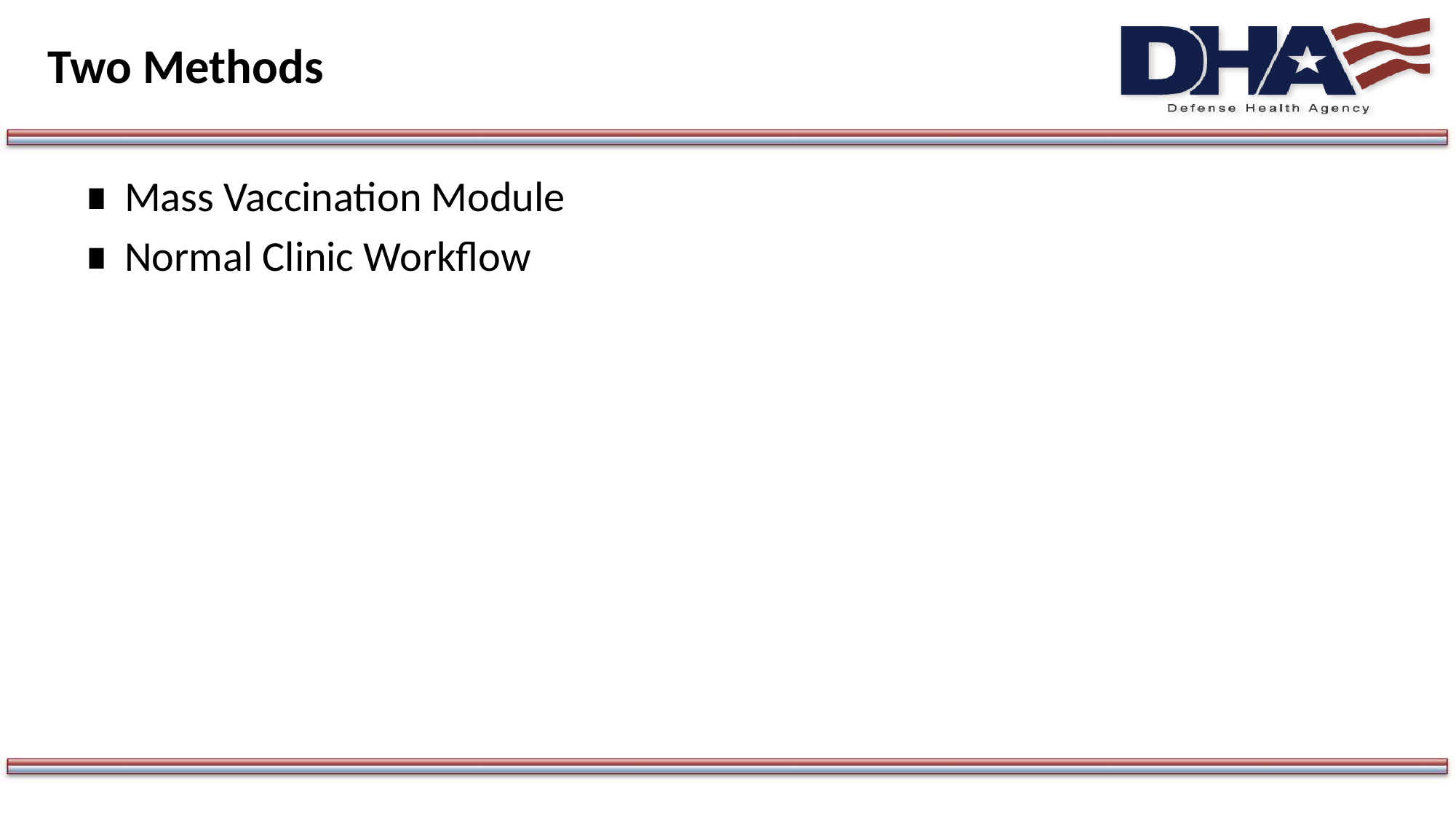

# Two Methods
Mass Vaccination Module
Normal Clinic Workflow